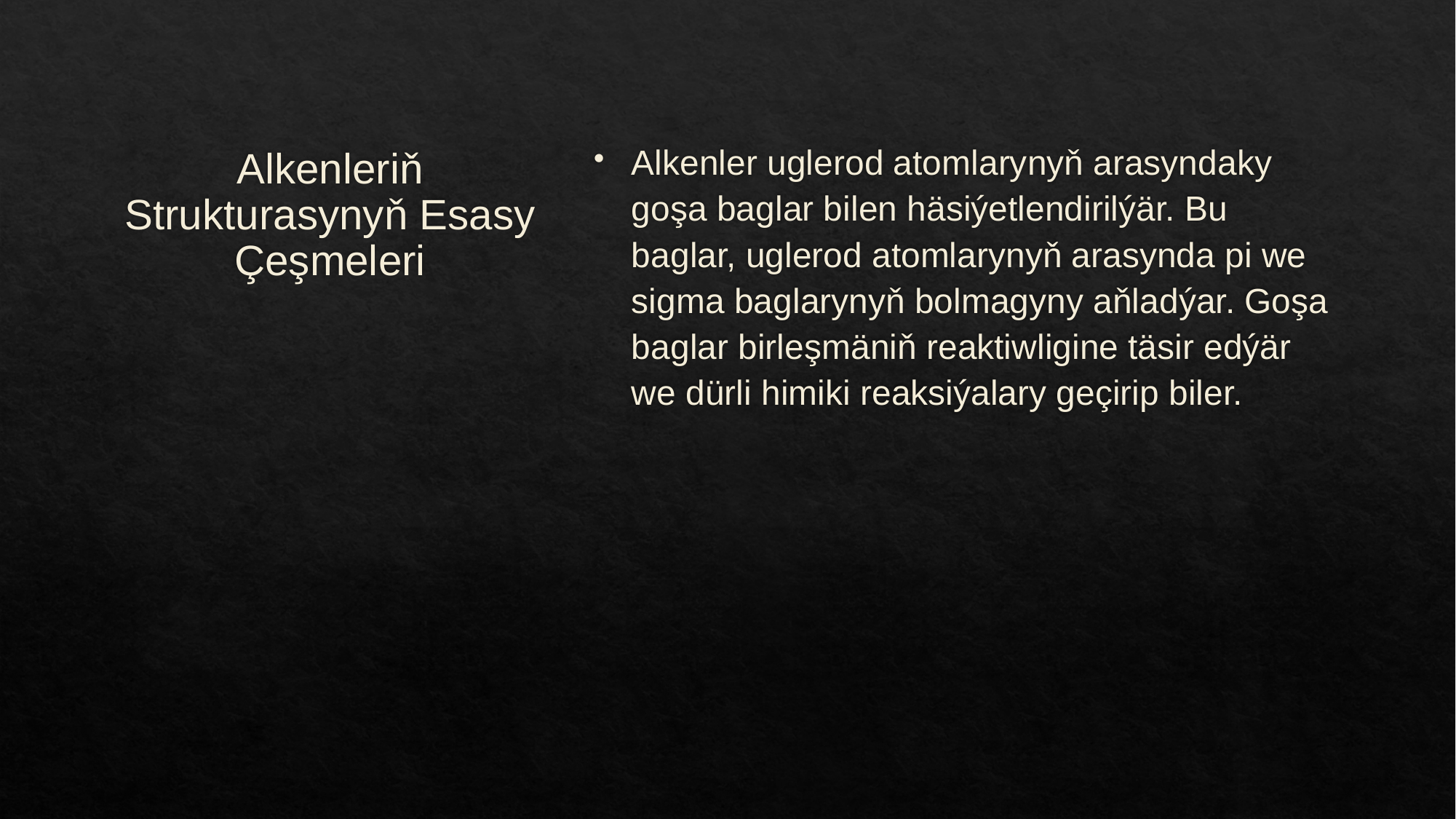

# Alkenleriň Strukturasynyň Esasy Çeşmeleri

Alkenler uglerod atomlarynyň arasyndaky goşa baglar bilen häsiýetlendirilýär. Bu baglar, uglerod atomlarynyň arasynda pi we sigma baglarynyň bolmagyny aňladýar. Goşa baglar birleşmäniň reaktiwligine täsir edýär we dürli himiki reaksiýalary geçirip biler.